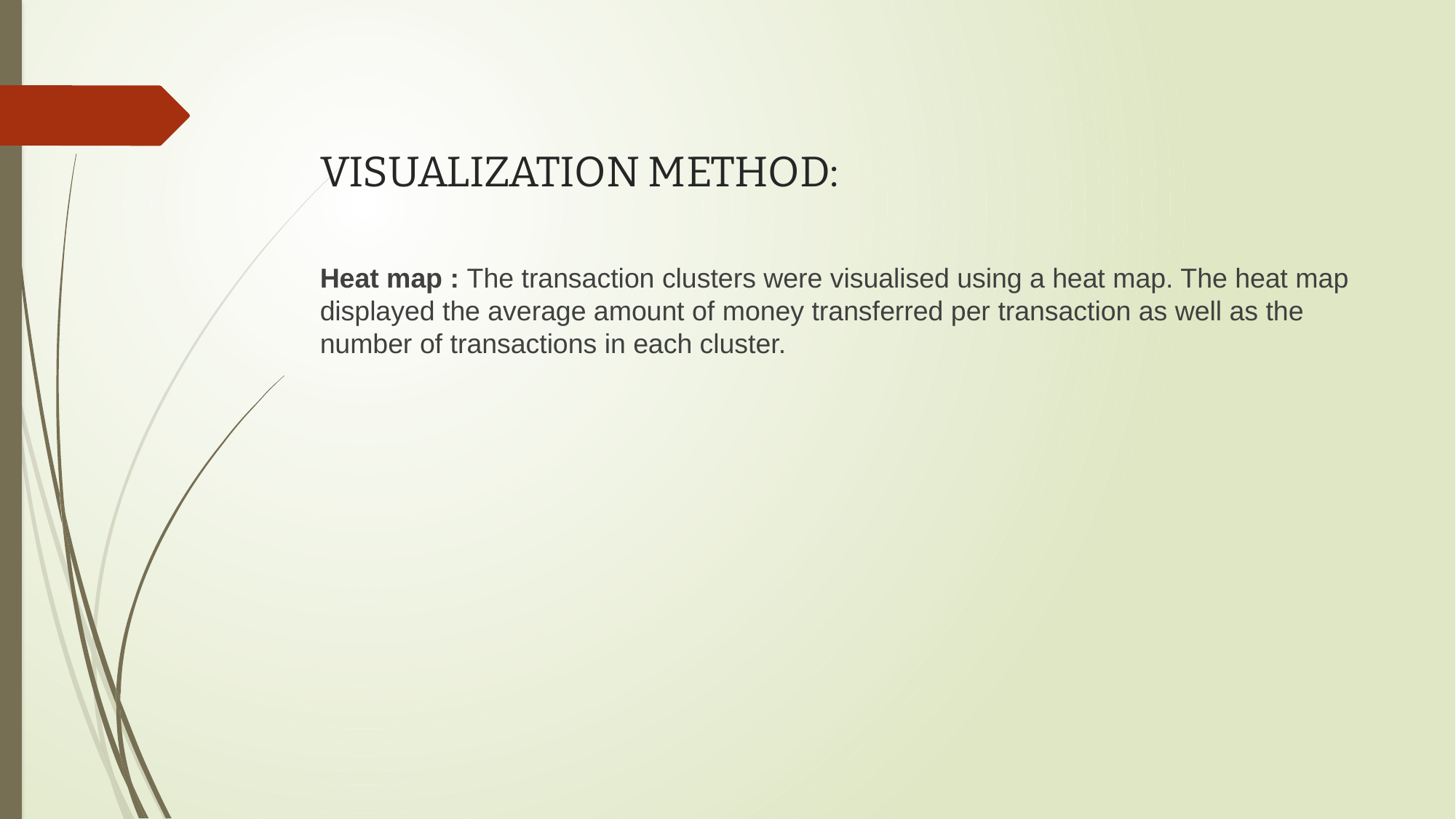

# VISUALIZATION METHOD:
Heat map : The transaction clusters were visualised using a heat map. The heat map displayed the average amount of money transferred per transaction as well as the number of transactions in each cluster.